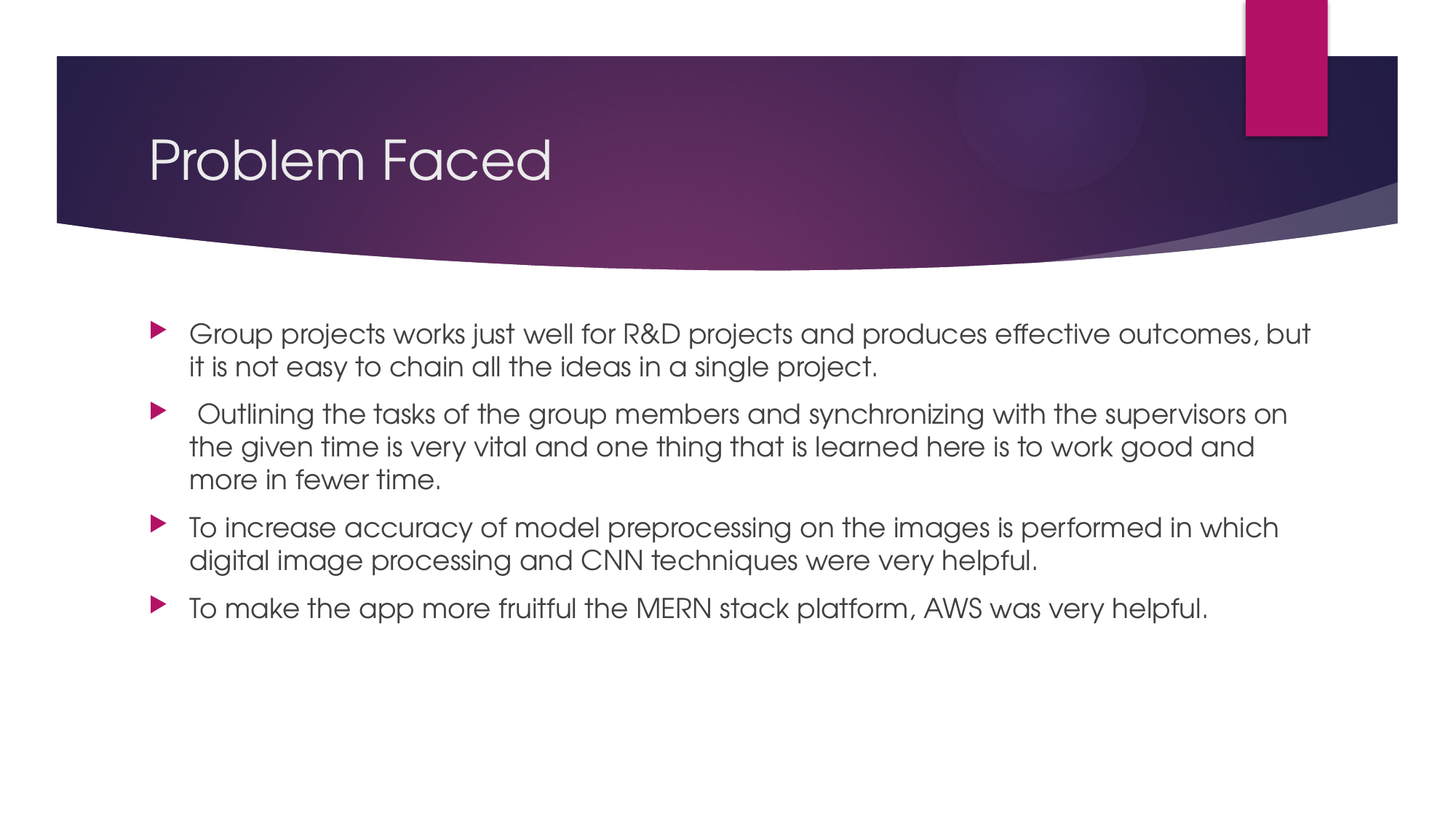

# Problem Faced
Group projects works just well for R&D projects and produces effective outcomes, but it is not easy to chain all the ideas in a single project.
 Outlining the tasks of the group members and synchronizing with the supervisors on the given time is very vital and one thing that is learned here is to work good and more in fewer time.
To increase accuracy of model preprocessing on the images is performed in which digital image processing and CNN techniques were very helpful.
To make the app more fruitful the MERN stack platform, AWS was very helpful.